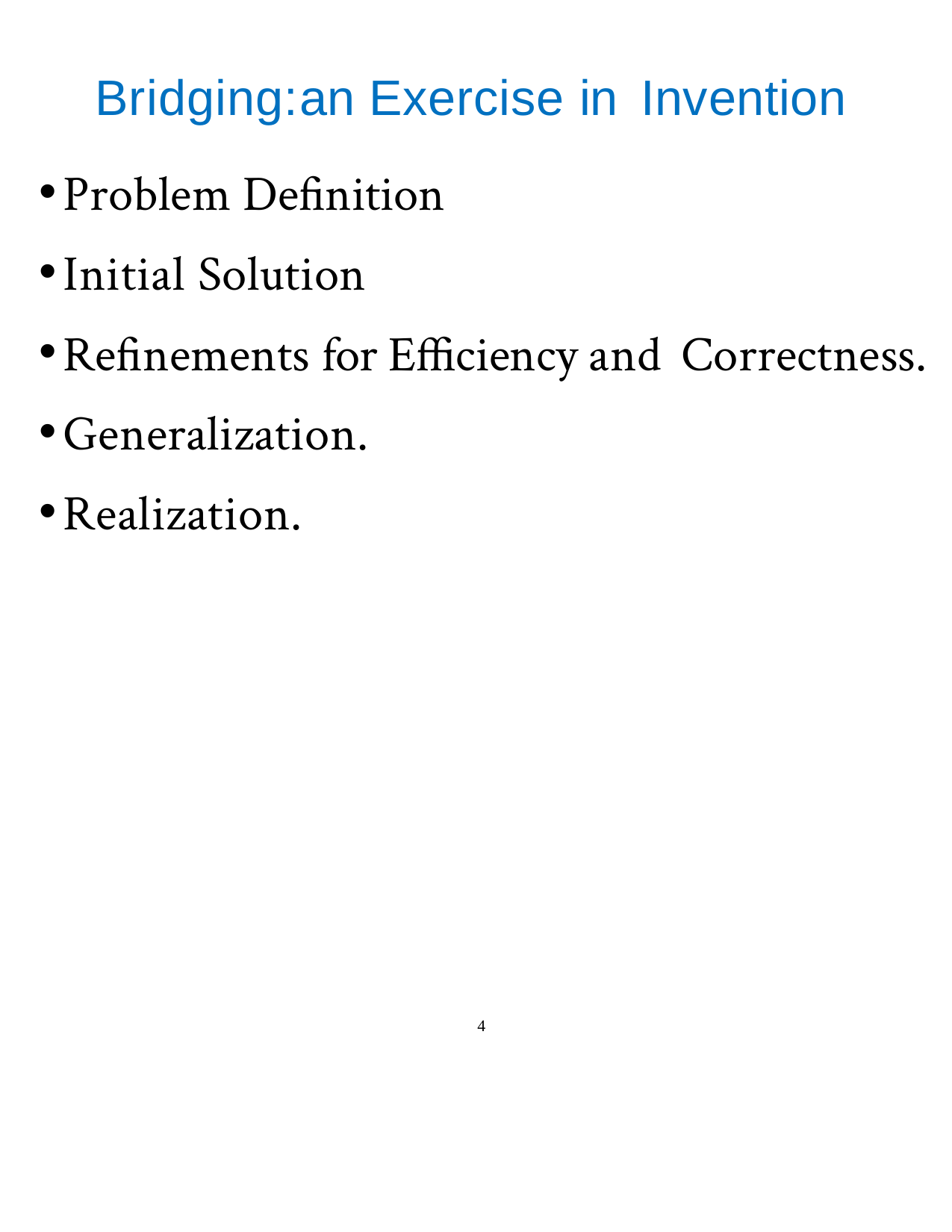

Bridging:an Exercise in Invention

Problem Definition
Initial Solution
Refinements for Efficiency and Correctness.
Generalization.
Realization.
4